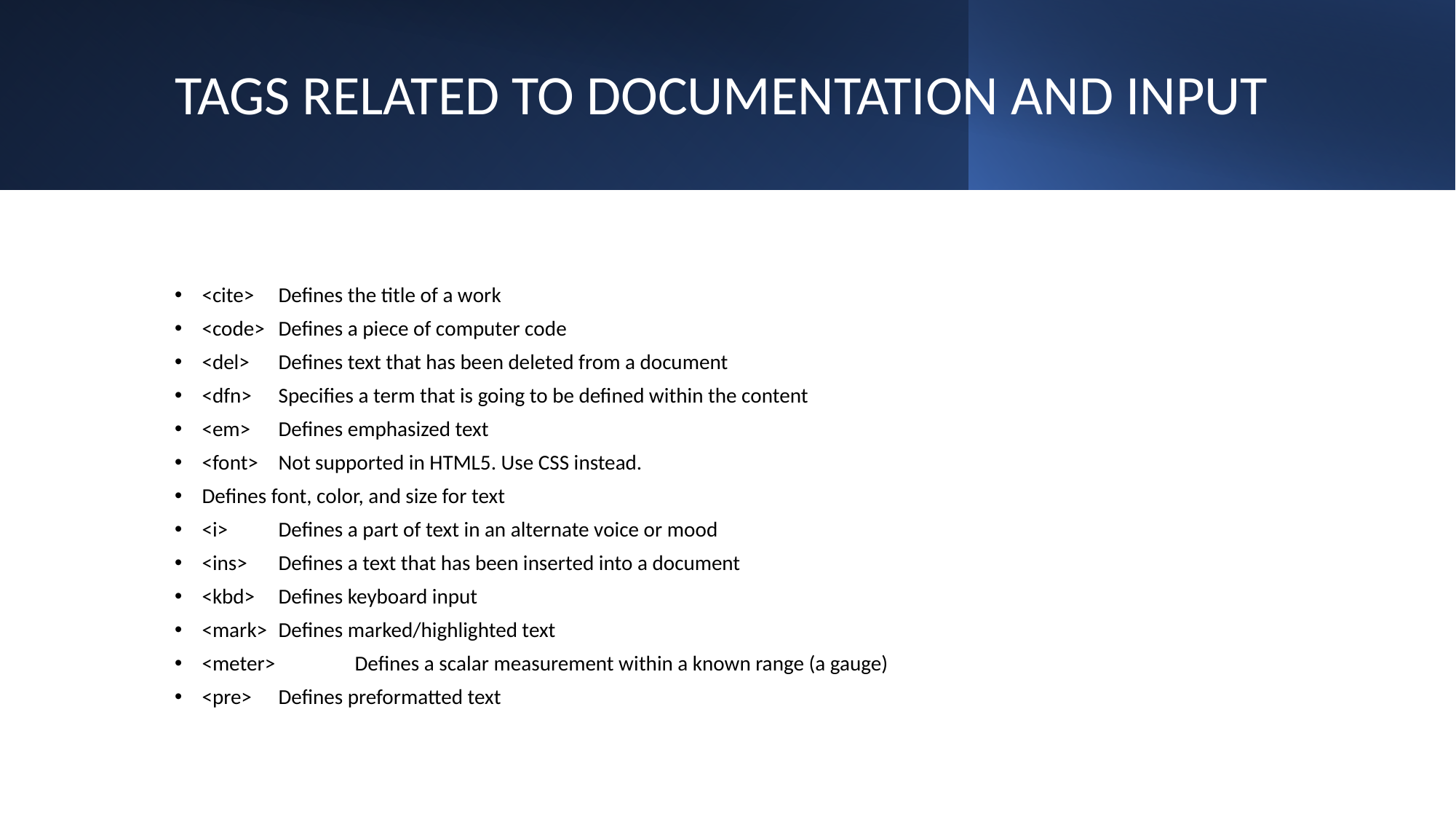

# TAGS RELATED TO DOCUMENTATION AND INPUT
<cite> 	Defines the title of a work
<code> 	Defines a piece of computer code
<del> 	Defines text that has been deleted from a document
<dfn> 	Specifies a term that is going to be defined within the content
<em> 	Defines emphasized text
<font> 	Not supported in HTML5. Use CSS instead.
Defines font, color, and size for text
<i> 	Defines a part of text in an alternate voice or mood
<ins> 	Defines a text that has been inserted into a document
<kbd> 	Defines keyboard input
<mark> 	Defines marked/highlighted text
<meter> 	Defines a scalar measurement within a known range (a gauge)
<pre> 	Defines preformatted text